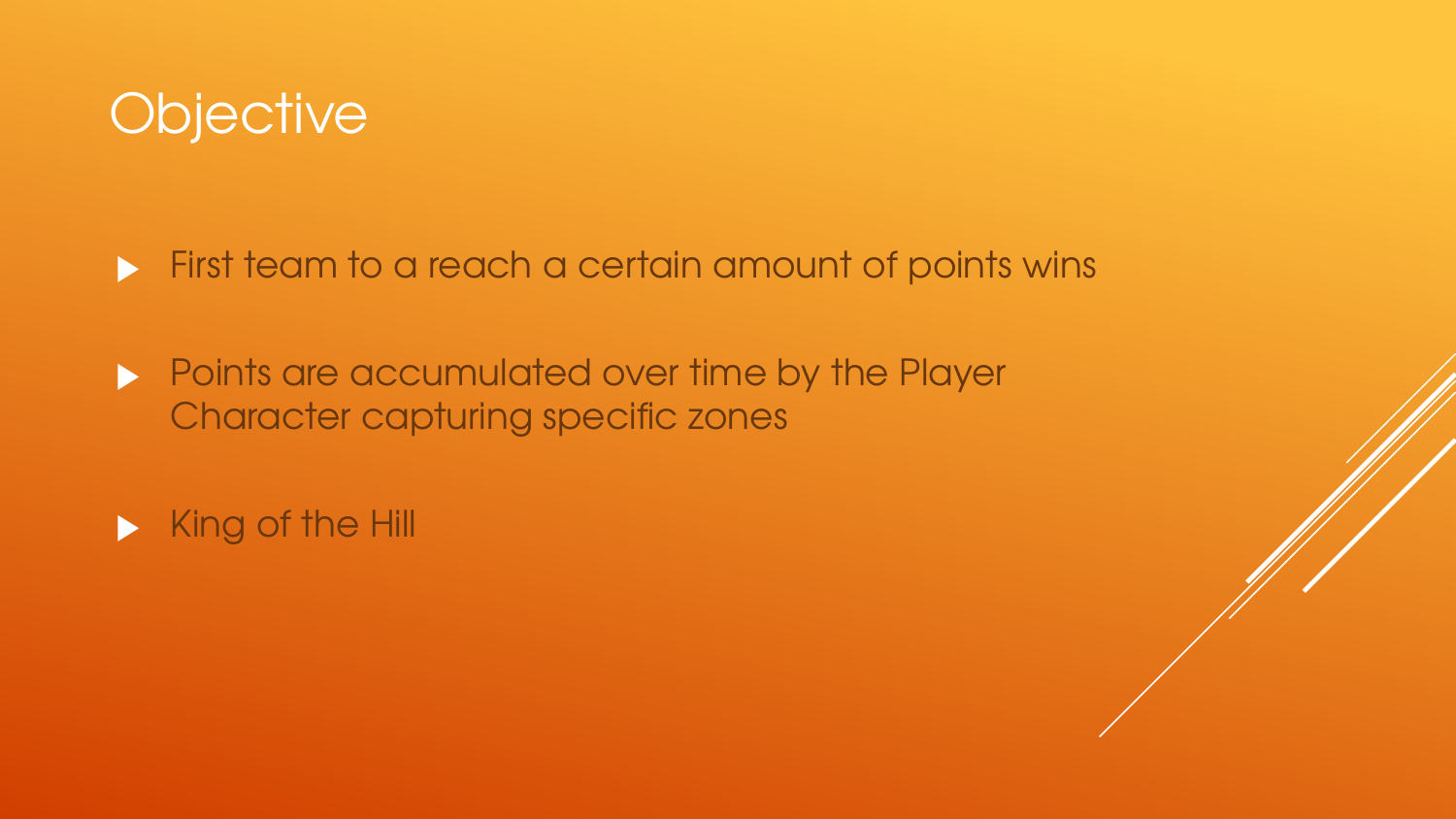

# Objective
First team to a reach a certain amount of points wins

Points are accumulated over time by the Player Character capturing specific zones

King of the Hill